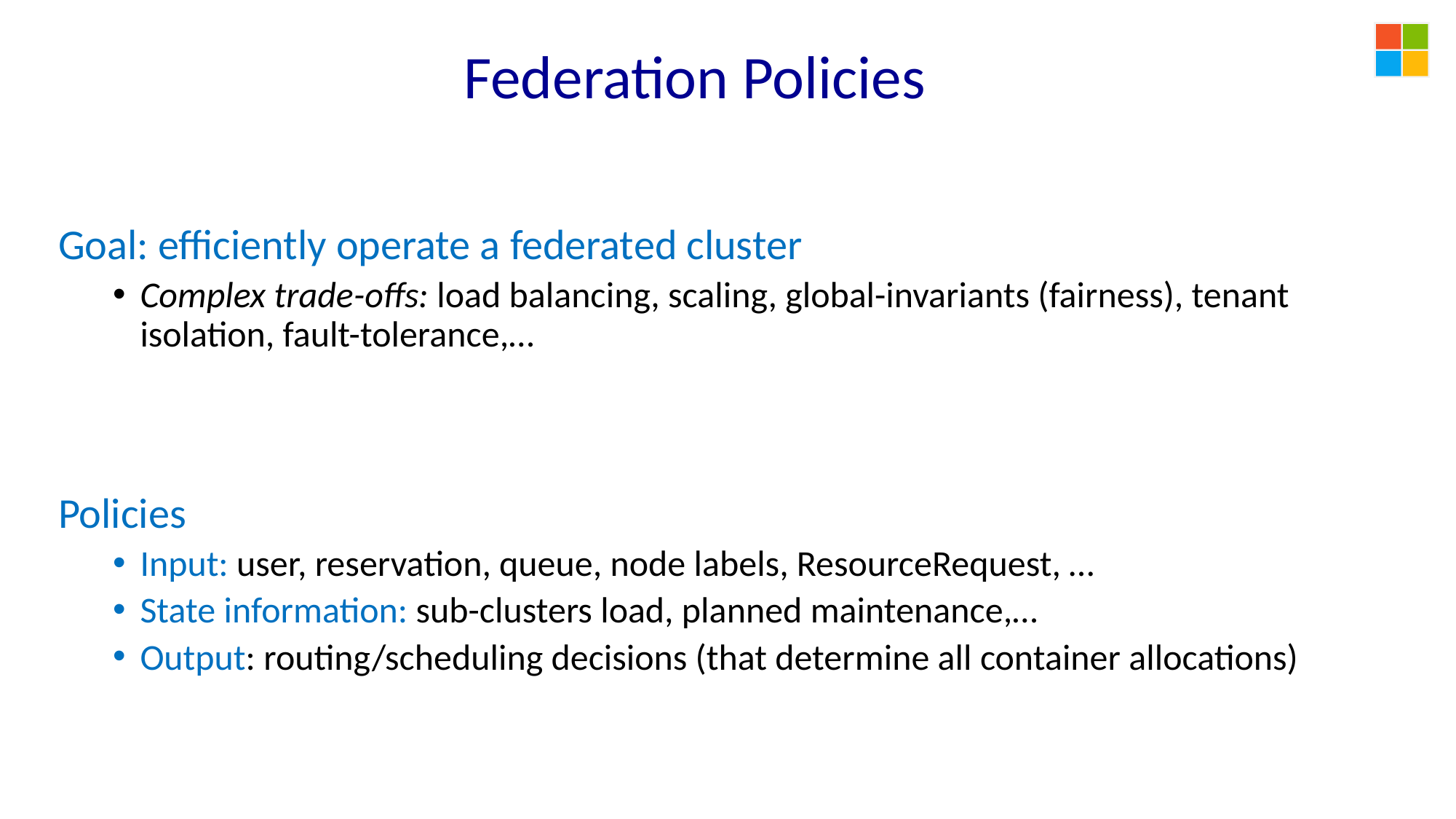

# Federation Policies

Goal: efficiently operate a federated cluster
Complex trade-offs: load balancing, scaling, global-invariants (fairness), tenant isolation, fault-tolerance,…

Policies
Input: user, reservation, queue, node labels, ResourceRequest, …
State information: sub-clusters load, planned maintenance,…
Output: routing/scheduling decisions (that determine all container allocations)